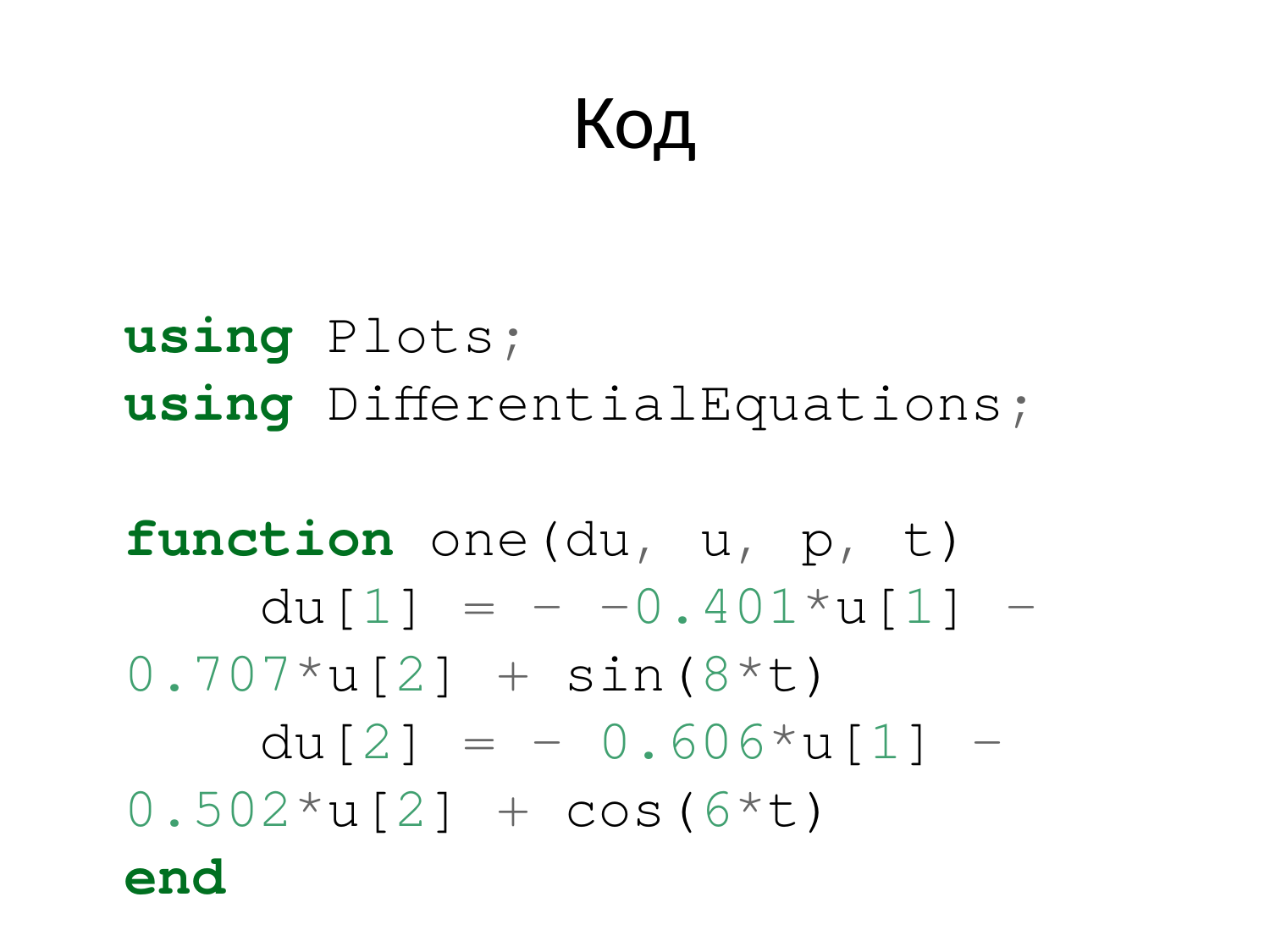

# Код
using Plots;
using DifferentialEquations;
function one(du, u, p, t)
    du[1] = - -0.401*u[1] - 0.707*u[2] + sin(8*t)
    du[2] = - 0.606*u[1] - 0.502*u[2] + cos(6*t)
end
function two(du, u, p, t)
    du[1] = - 0.343*u[1] - 0.895*u[2] + 2*sin(2*t)
    du[2] = - 0.699*u[1] - 0.502*u[2] + 2*cos(t)
end
const people = Float64[22022, 33033]
const prom1 = [0.0, 3.0]
const prom2 = [0.0, 0.0007]
prob1 = ODEProblem(one, people, prom1)
prob2 = ODEProblem(two, people, prom2)
sol1 = solve(prob1, dtmax=0.1)
sol2 = solve(prob2, dtmax=0.000001)
A1 = [u[1] for u in sol1.u]
A2 = [u[2] for u in sol1.u]
T1 = [t for t in sol1.t]
A3 = [u[1] for u in sol2.u]
A4 = [u[2] for u in sol2.u]
T2 = [t for t in sol2.t]
plt1 = plot(dpi = 300, legend= true, bg =:white)
plot!(plt1, xlabel="Время", ylabel="Численность", title="Модель боевых действий - случай 1", legend=:outerbottom)
plot!(plt1, T1, A1, label="Численность армии X", color =:red)
plot!(plt1, T1, A2, label="Численность армии Y", color =:green)
savefig(plt1, "lab03_1.png")
plt2 = plot(dpi = 1200, legend= true, bg =:white)
plot!(plt2, xlabel="Время", ylabel="Численность", title="Модель боевых действий - случай 2", legend=:outerbottom)
plot!(plt2, T2, A3, label="Численность армии X", color =:red)
plot!(plt2, T2, A4, label="Численность армии Y", color =:green)
savefig(plt2, "lab03_2.png")
Результаты работы кода на Julia